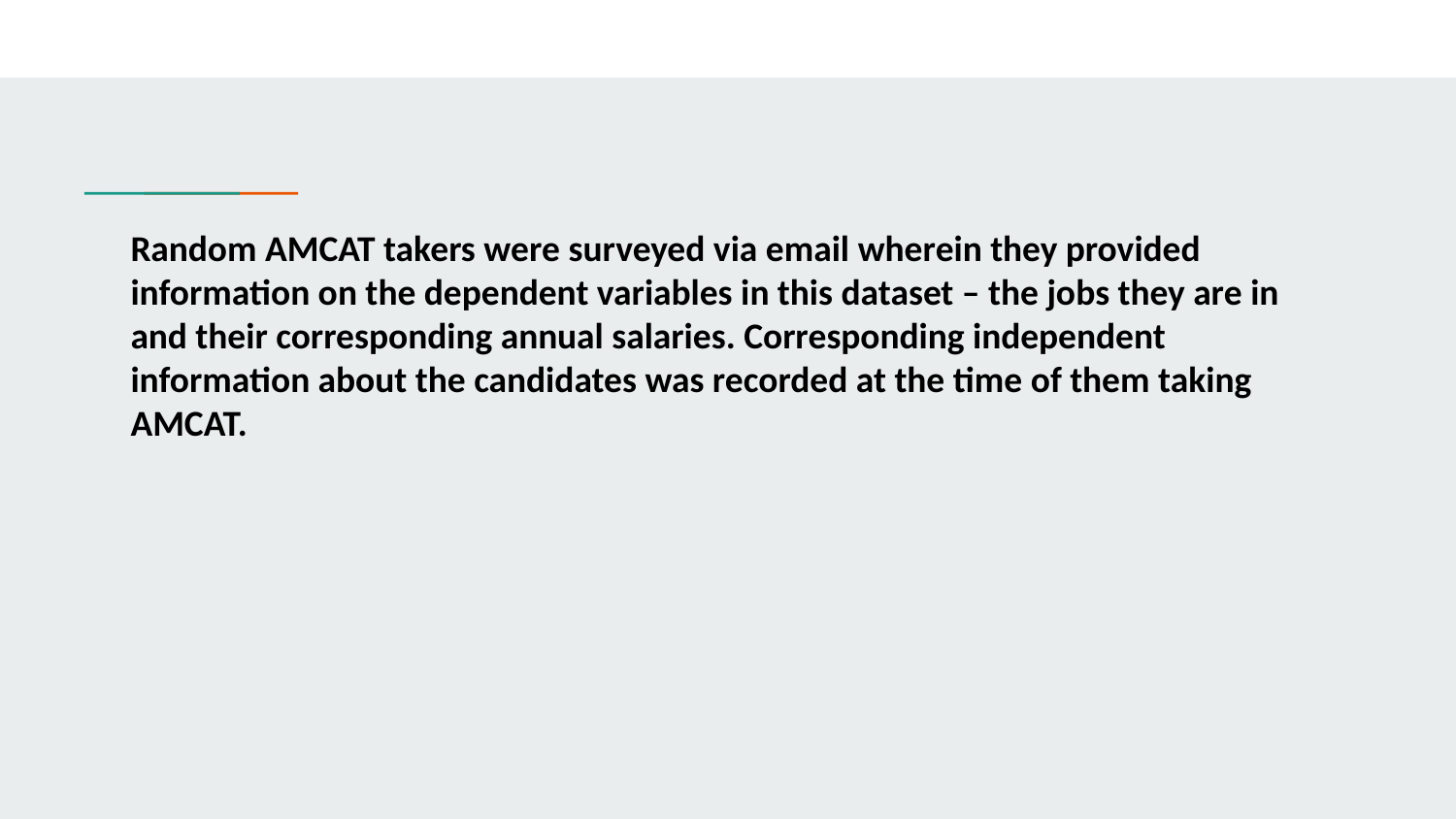

# Random AMCAT takers were surveyed via email wherein they provided information on the dependent variables in this dataset – the jobs they are in and their corresponding annual salaries. Corresponding independent information about the candidates was recorded at the time of them taking AMCAT.